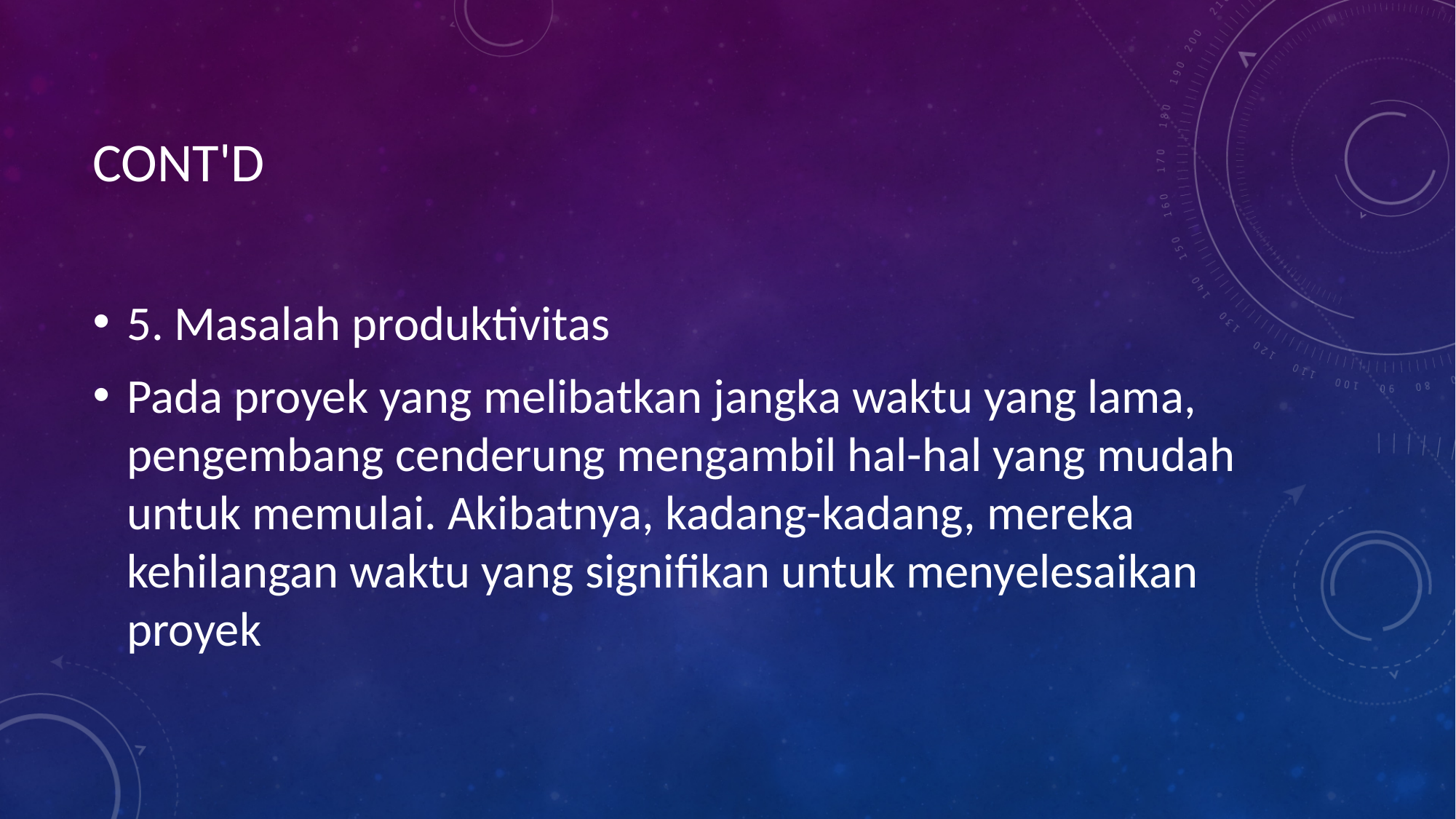

# Cont'd
5. Masalah produktivitas
Pada proyek yang melibatkan jangka waktu yang lama, pengembang cenderung mengambil hal-hal yang mudah untuk memulai. Akibatnya, kadang-kadang, mereka kehilangan waktu yang signifikan untuk menyelesaikan proyek